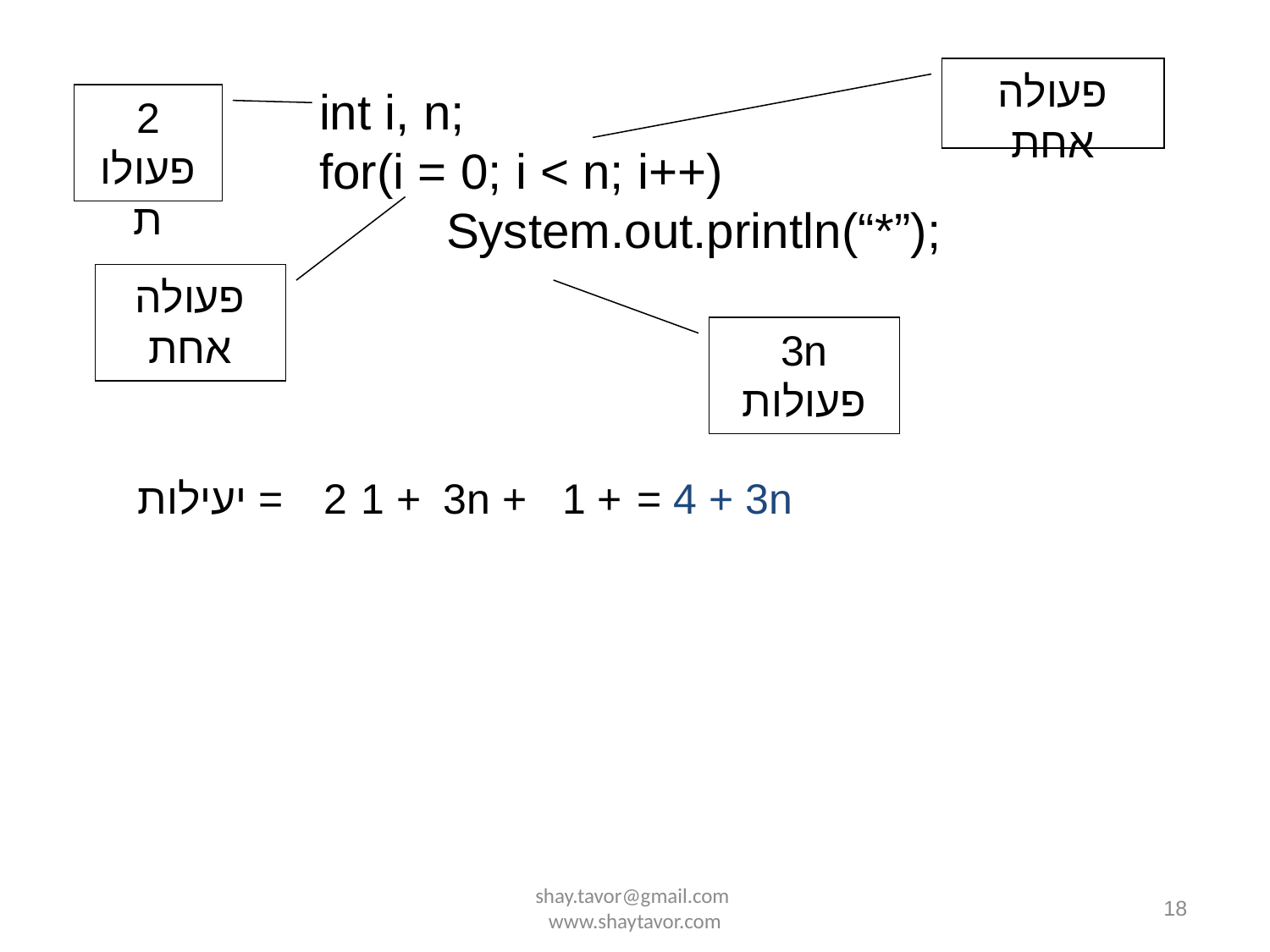

פעולה אחת
int i, n;
for(i = 0; i < n; i++)
	System.out.println(“*”);

2 פעולות
פעולה אחת
3n פעולות
= יעילות
2
+ 1
+ 3n
+ 1
= 4 + 3n
shay.tavor@gmail.com  www.shaytavor.com
18